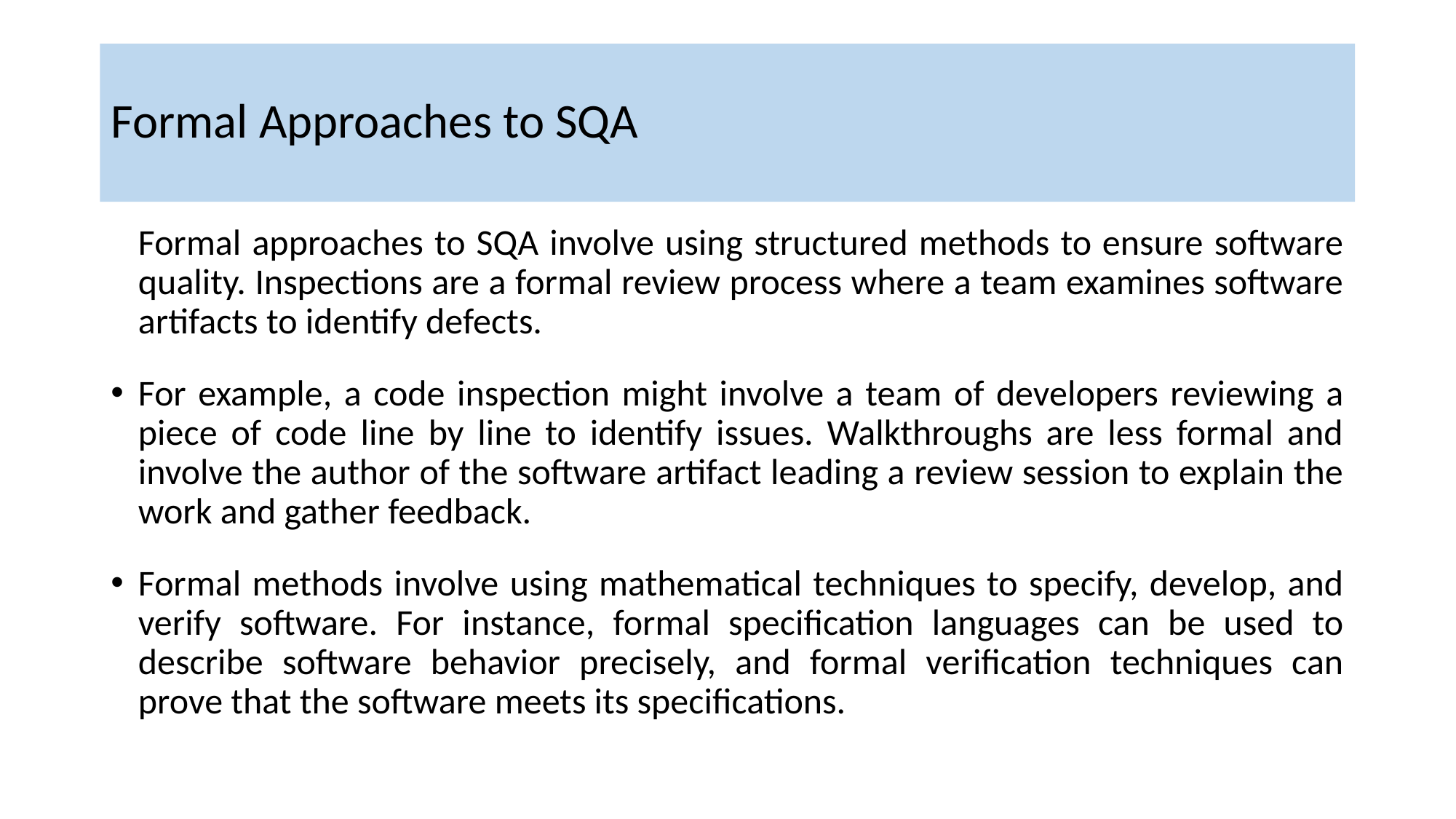

# Formal Approaches to SQA
Formal approaches to SQA involve using structured methods to ensure software quality. Inspections are a formal review process where a team examines software artifacts to identify defects.
For example, a code inspection might involve a team of developers reviewing a piece of code line by line to identify issues. Walkthroughs are less formal and involve the author of the software artifact leading a review session to explain the work and gather feedback.
Formal methods involve using mathematical techniques to specify, develop, and verify software. For instance, formal specification languages can be used to describe software behavior precisely, and formal verification techniques can prove that the software meets its specifications.